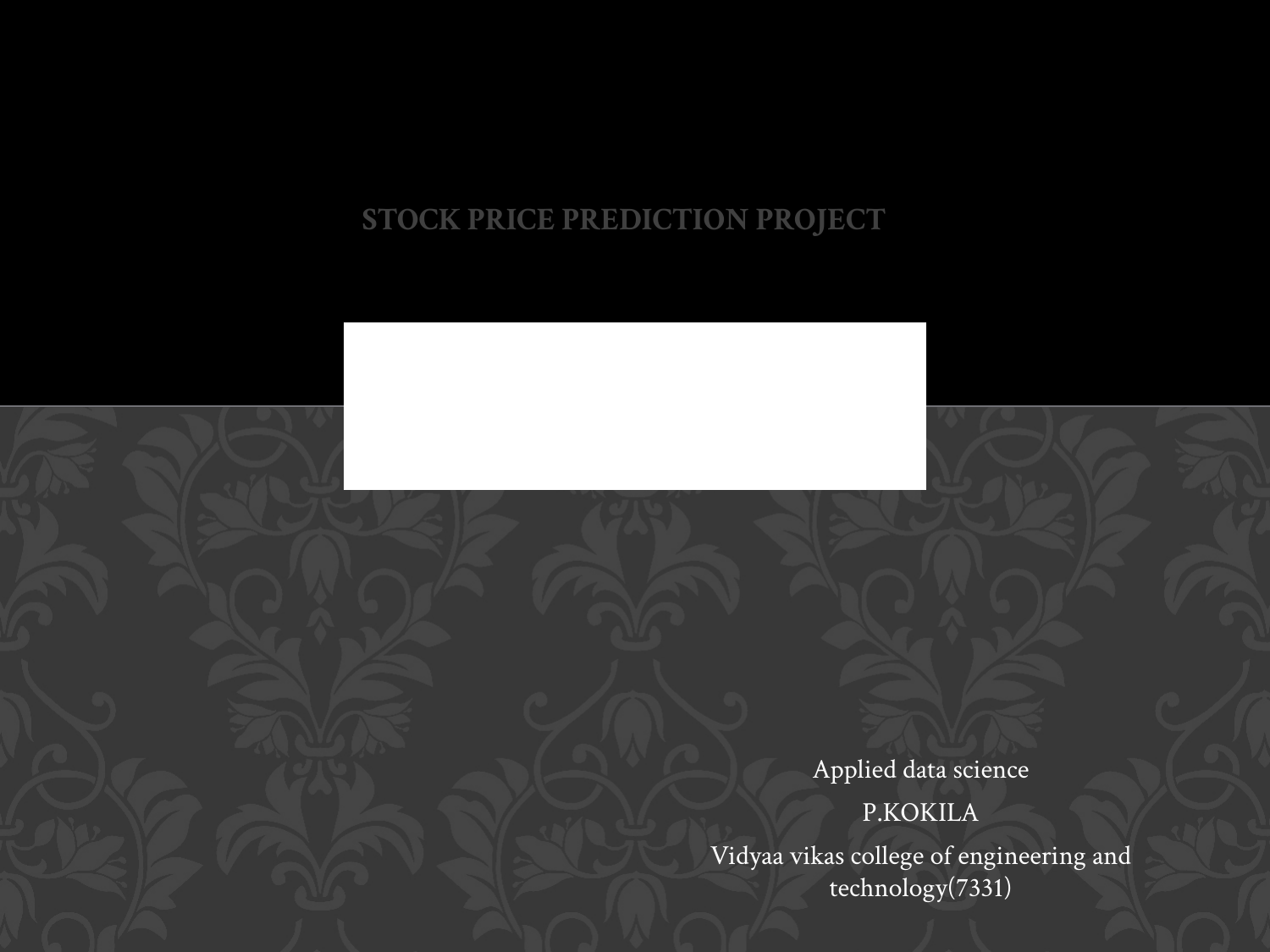

# Stock Price Prediction Project
Applied data science
P.KOKILA
Vidyaa vikas college of engineering and technology(7331)